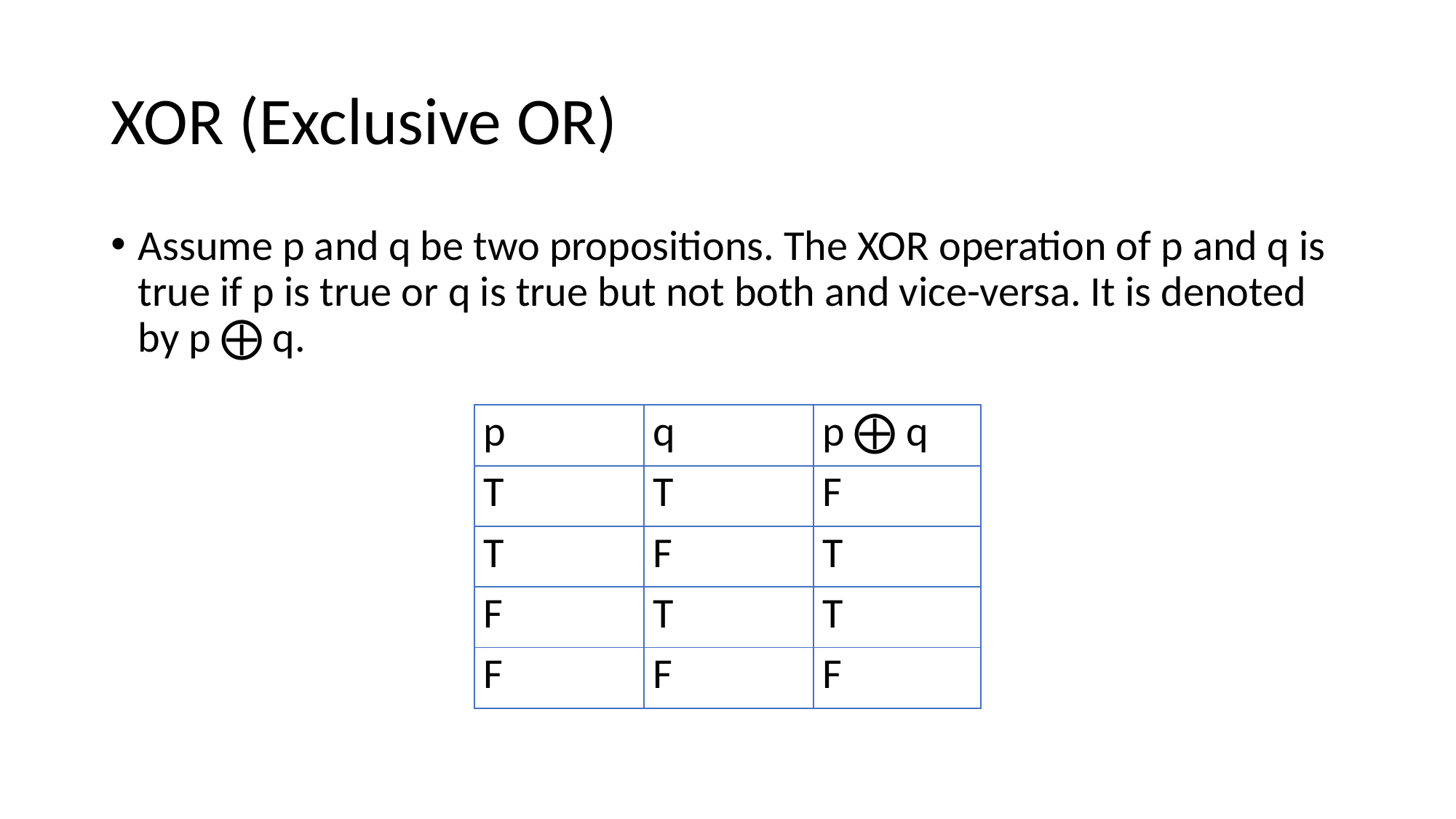

# XOR (Exclusive OR)
Assume p and q be two propositions. The XOR operation of p and q is true if p is true or q is true but not both and vice-versa. It is denoted by p ⨁ q.
| p | q | p ⨁ q |
| --- | --- | --- |
| T | T | F |
| T | F | T |
| F | T | T |
| F | F | F |